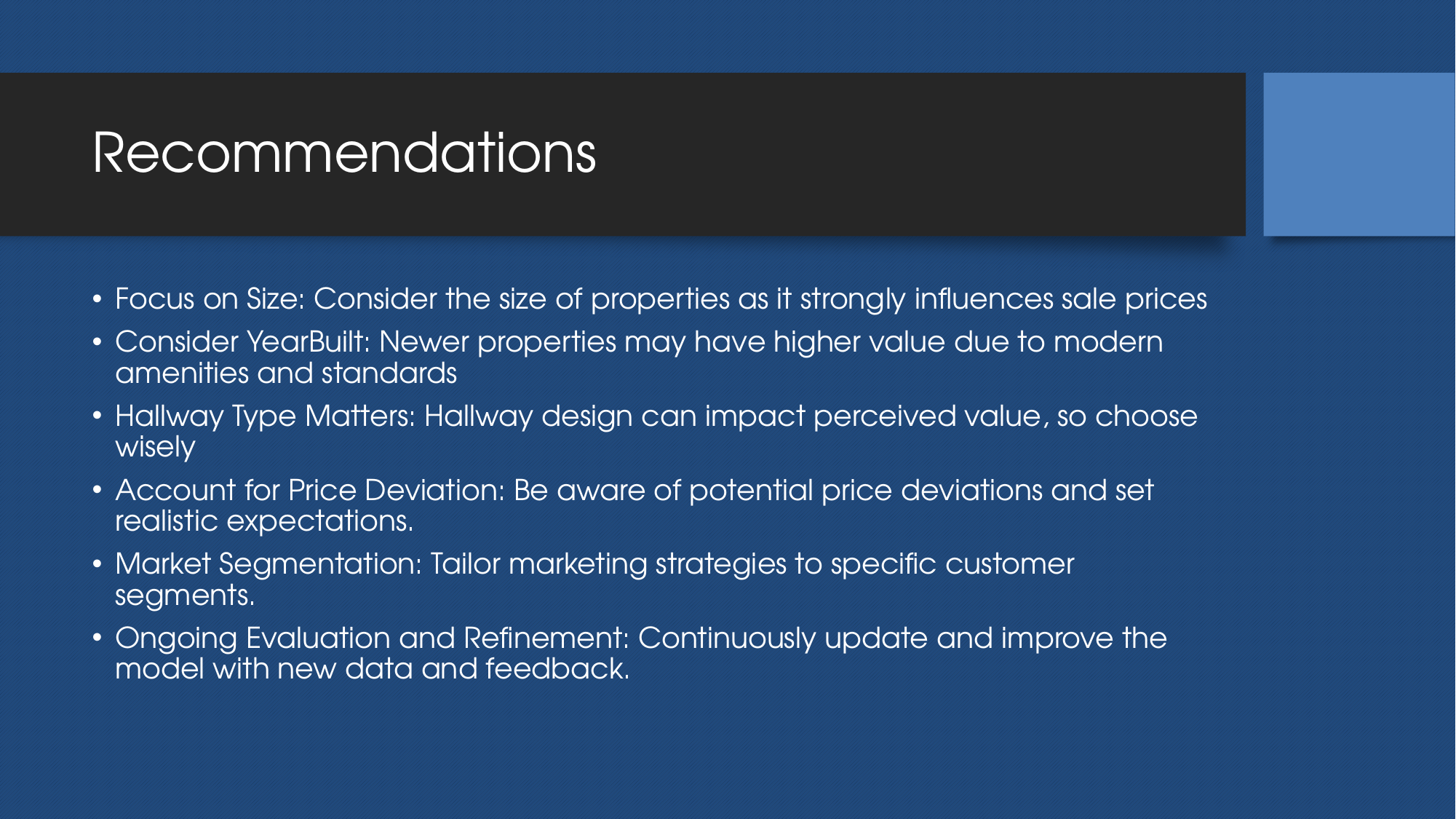

# Recommendations
Focus on Size: Consider the size of properties as it strongly influences sale prices
Consider YearBuilt: Newer properties may have higher value due to modern amenities and standards
Hallway Type Matters: Hallway design can impact perceived value, so choose wisely
Account for Price Deviation: Be aware of potential price deviations and set realistic expectations.
Market Segmentation: Tailor marketing strategies to specific customer segments.
Ongoing Evaluation and Refinement: Continuously update and improve the model with new data and feedback.